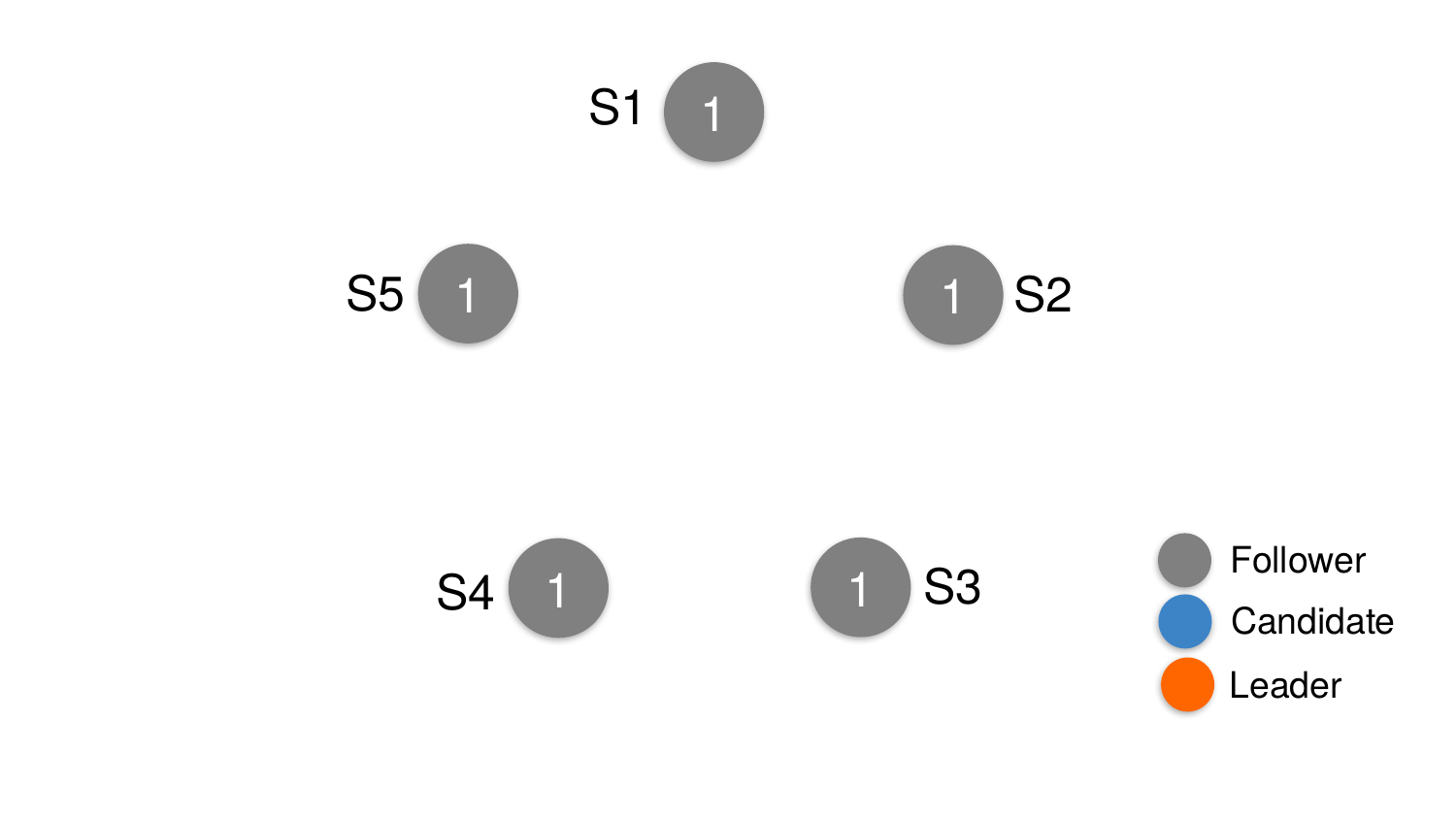

1
S1
1
1
S5
S2
Follower

1
1
S3
S4
Candidate

Leader